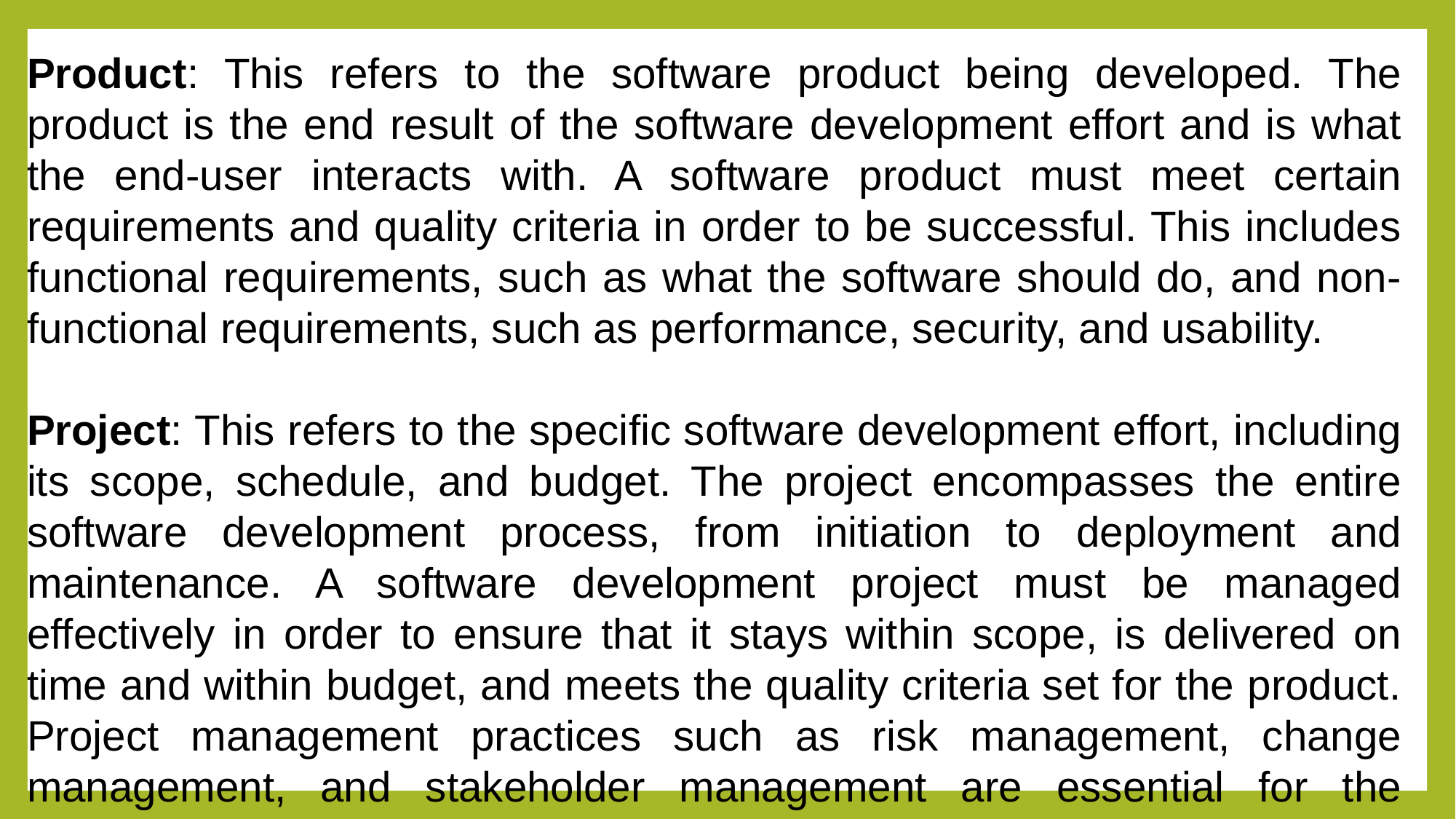

Product: This refers to the software product being developed. The product is the end result of the software development effort and is what the end-user interacts with. A software product must meet certain requirements and quality criteria in order to be successful. This includes functional requirements, such as what the software should do, and non-functional requirements, such as performance, security, and usability.

Project: This refers to the specific software development effort, including its scope, schedule, and budget. The project encompasses the entire software development process, from initiation to deployment and maintenance. A software development project must be managed effectively in order to ensure that it stays within scope, is delivered on time and within budget, and meets the quality criteria set for the product. Project management practices such as risk management, change management, and stakeholder management are essential for the success of a software development project.